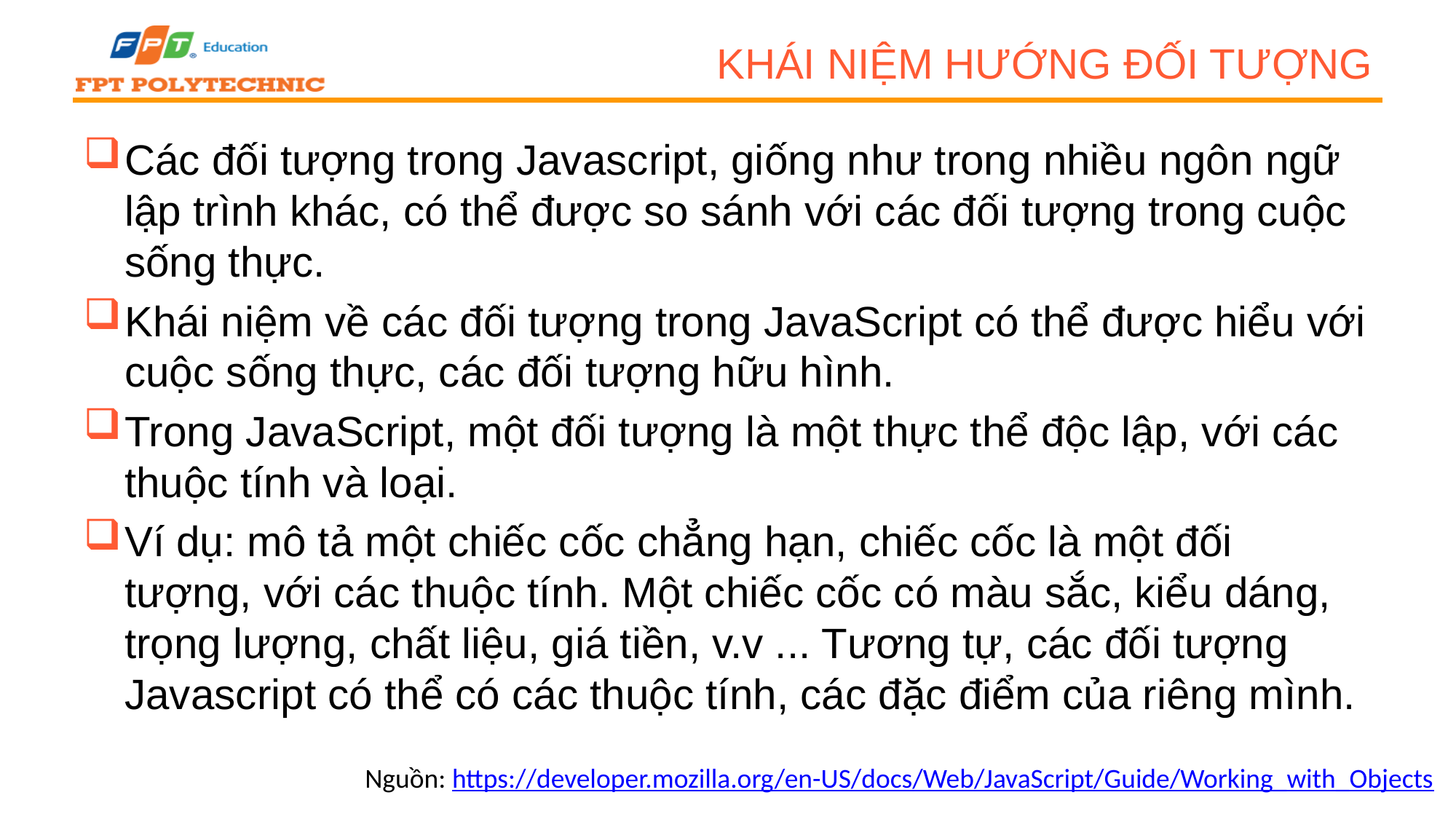

# Khái niệm hướng đối tượng
Các đối tượng trong Javascript, giống như trong nhiều ngôn ngữ lập trình khác, có thể được so sánh với các đối tượng trong cuộc sống thực.
Khái niệm về các đối tượng trong JavaScript có thể được hiểu với cuộc sống thực, các đối tượng hữu hình.
Trong JavaScript, một đối tượng là một thực thể độc lập, với các thuộc tính và loại.
Ví dụ: mô tả một chiếc cốc chẳng hạn, chiếc cốc là một đối tượng, với các thuộc tính. Một chiếc cốc có màu sắc, kiểu dáng, trọng lượng, chất liệu, giá tiền, v.v ... Tương tự, các đối tượng Javascript có thể có các thuộc tính, các đặc điểm của riêng mình.
Nguồn: https://developer.mozilla.org/en-US/docs/Web/JavaScript/Guide/Working_with_Objects